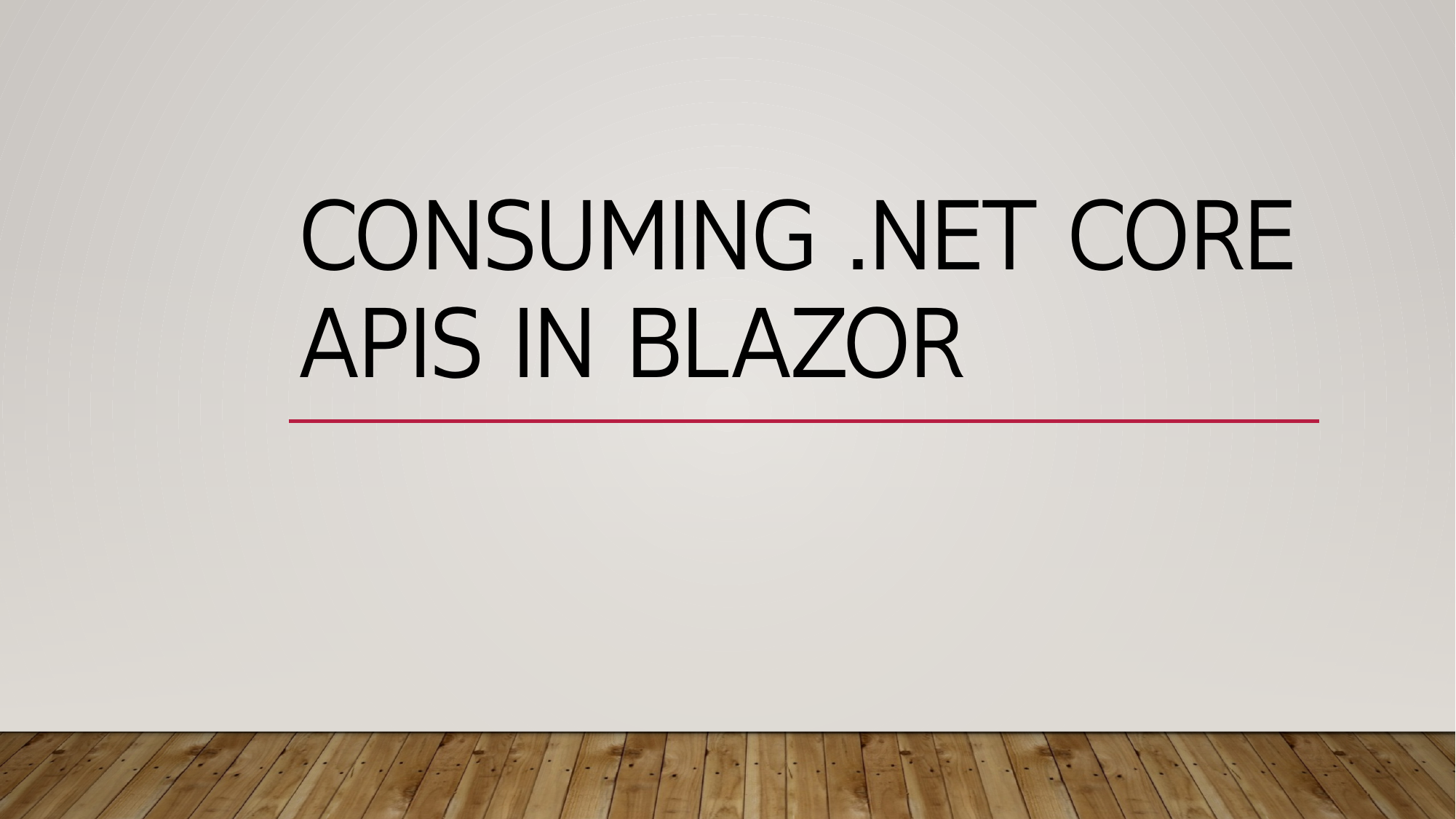

# Consuming .NET Core APIs in Blazor